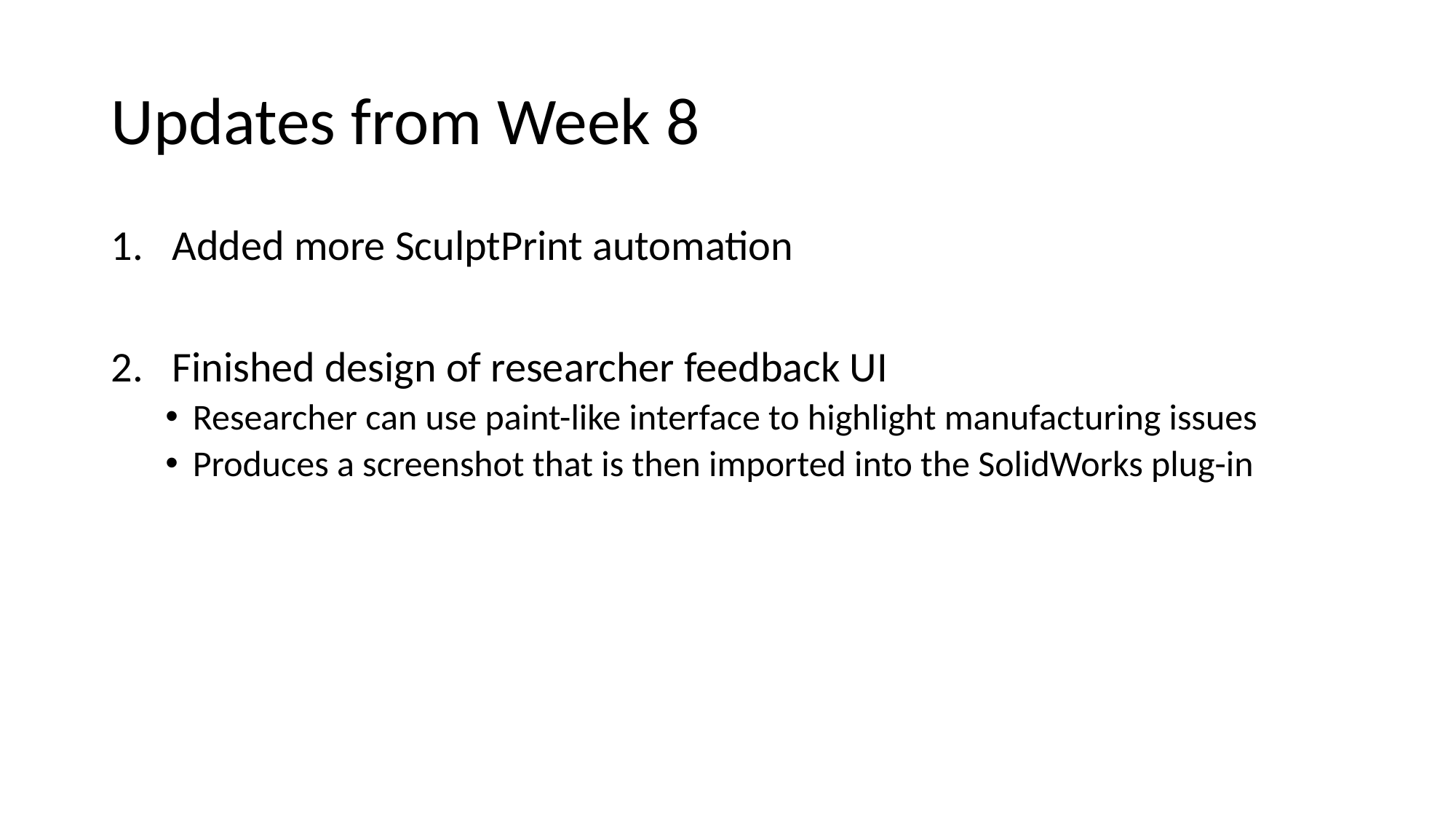

# Updates from Week 8
Added more SculptPrint automation

Finished design of researcher feedback UI
Researcher can use paint-like interface to highlight manufacturing issues
Produces a screenshot that is then imported into the SolidWorks plug-in